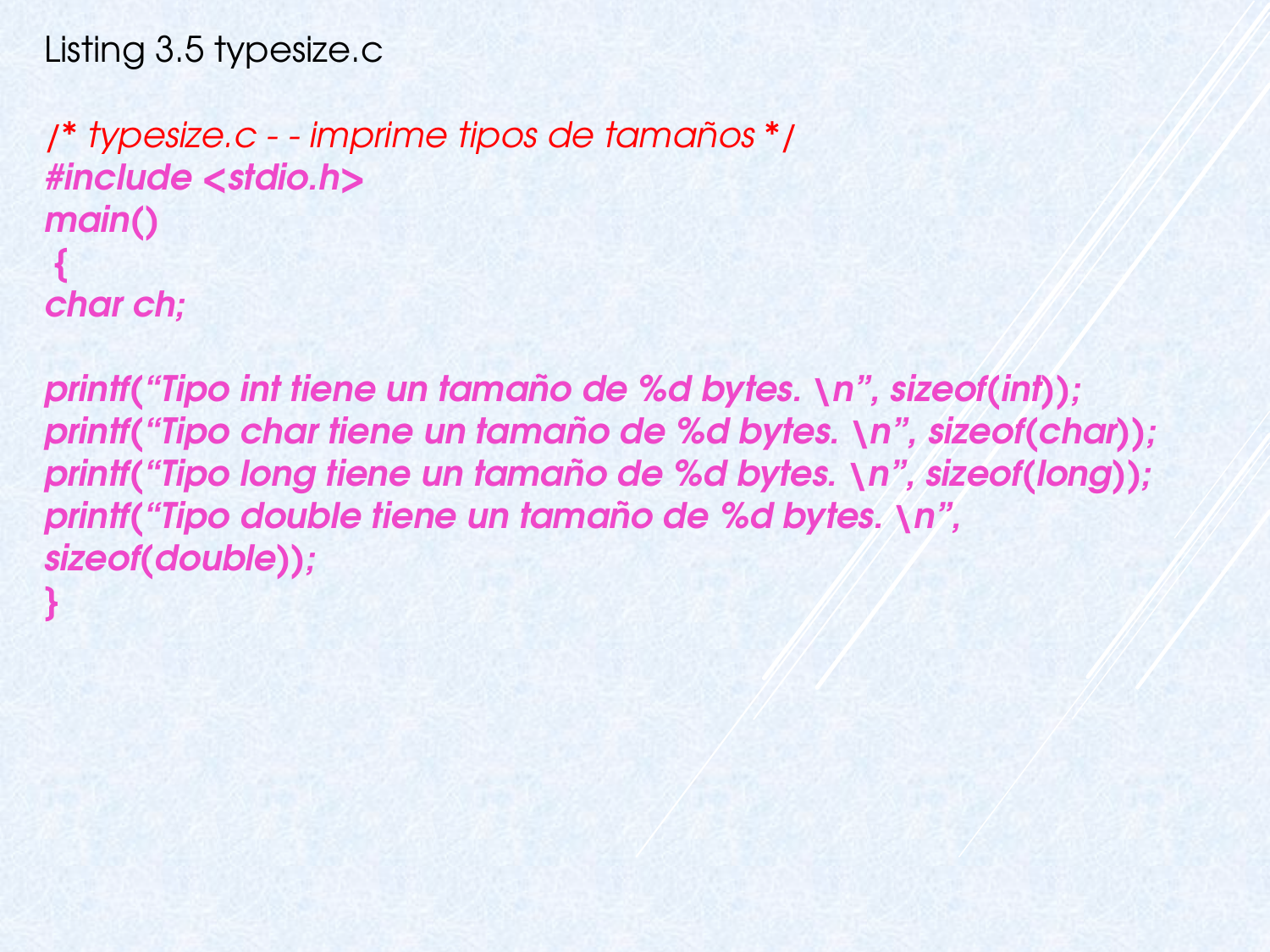

Listing 3.5 typesize.c

/* typesize.c - - imprime tipos de tamaños */
#include <stdio.h>
main()
 {
char ch;

printf(“Tipo int tiene un tamaño de %d bytes. \n”, sizeof(int));
printf(“Tipo char tiene un tamaño de %d bytes. \n”, sizeof(char));
printf(“Tipo long tiene un tamaño de %d bytes. \n”, sizeof(long));
printf(“Tipo double tiene un tamaño de %d bytes. \n”, sizeof(double));
}